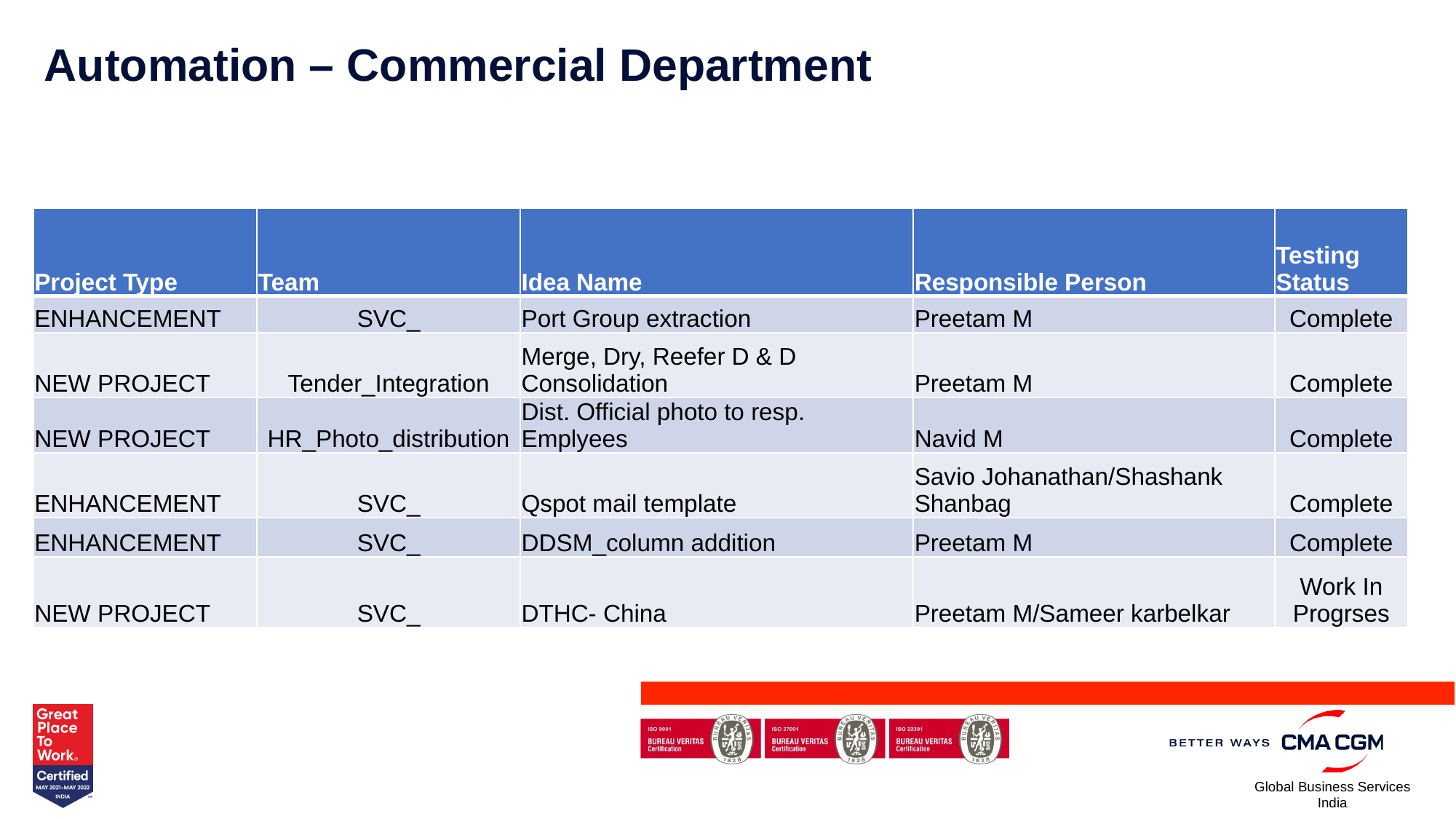

# Automation – Commercial Department
| Project Type | Team | Idea Name | Responsible Person | Testing Status |
| --- | --- | --- | --- | --- |
| ENHANCEMENT | SVC\_ | Port Group extraction | Preetam M | Complete |
| NEW PROJECT | Tender\_Integration | Merge, Dry, Reefer D & D Consolidation | Preetam M | Complete |
| NEW PROJECT | HR\_Photo\_distribution | Dist. Official photo to resp. Emplyees | Navid M | Complete |
| ENHANCEMENT | SVC\_ | Qspot mail template | Savio Johanathan/Shashank Shanbag | Complete |
| ENHANCEMENT | SVC\_ | DDSM\_column addition | Preetam M | Complete |
| NEW PROJECT | SVC\_ | DTHC- China | Preetam M/Sameer karbelkar | Work In Progrses |